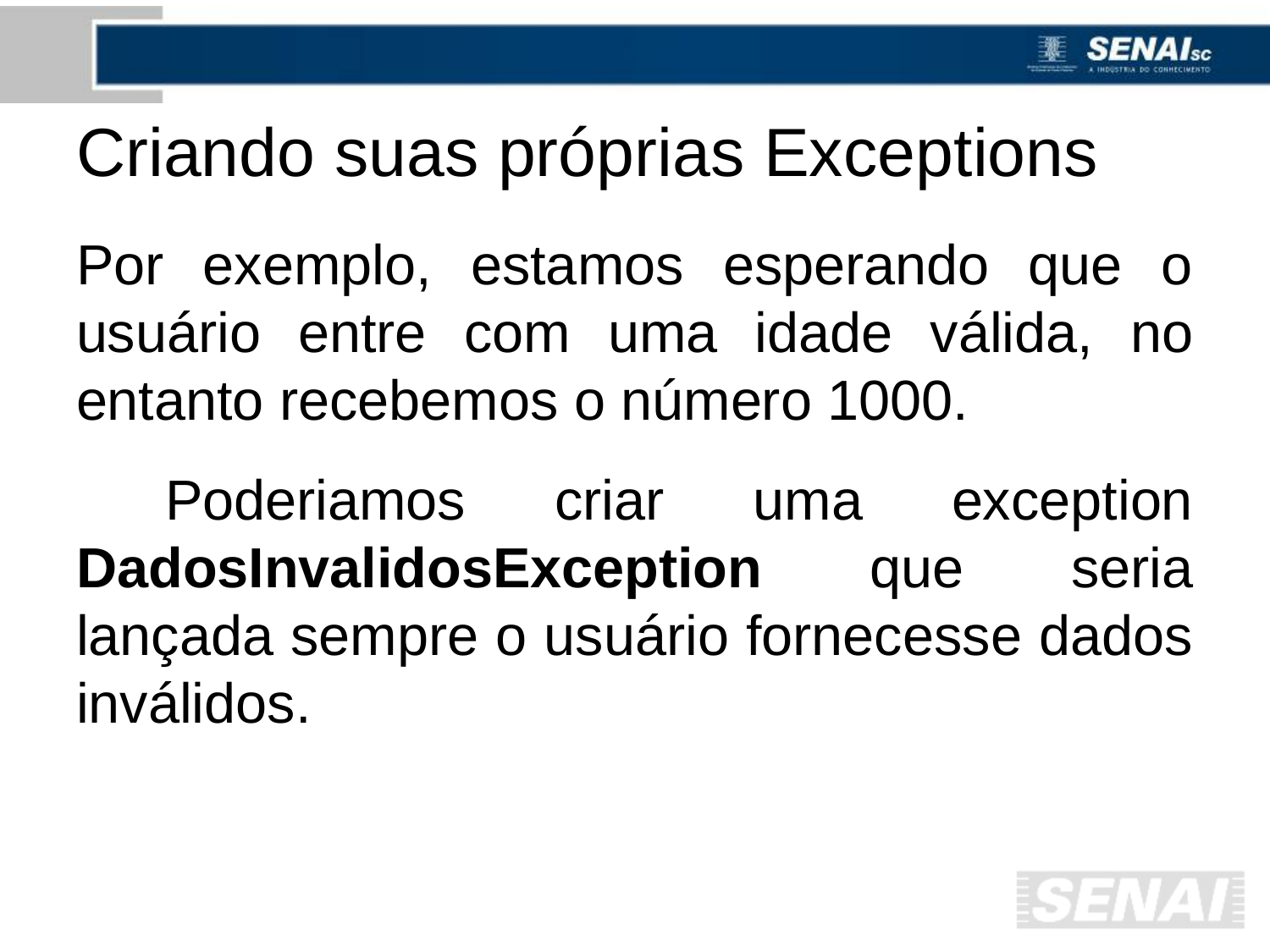

# Criando suas próprias Exceptions
Por exemplo, estamos esperando que o usuário entre com uma idade válida, no entanto recebemos o número 1000.
 Poderiamos criar uma exception DadosInvalidosException que seria lançada sempre o usuário fornecesse dados inválidos.